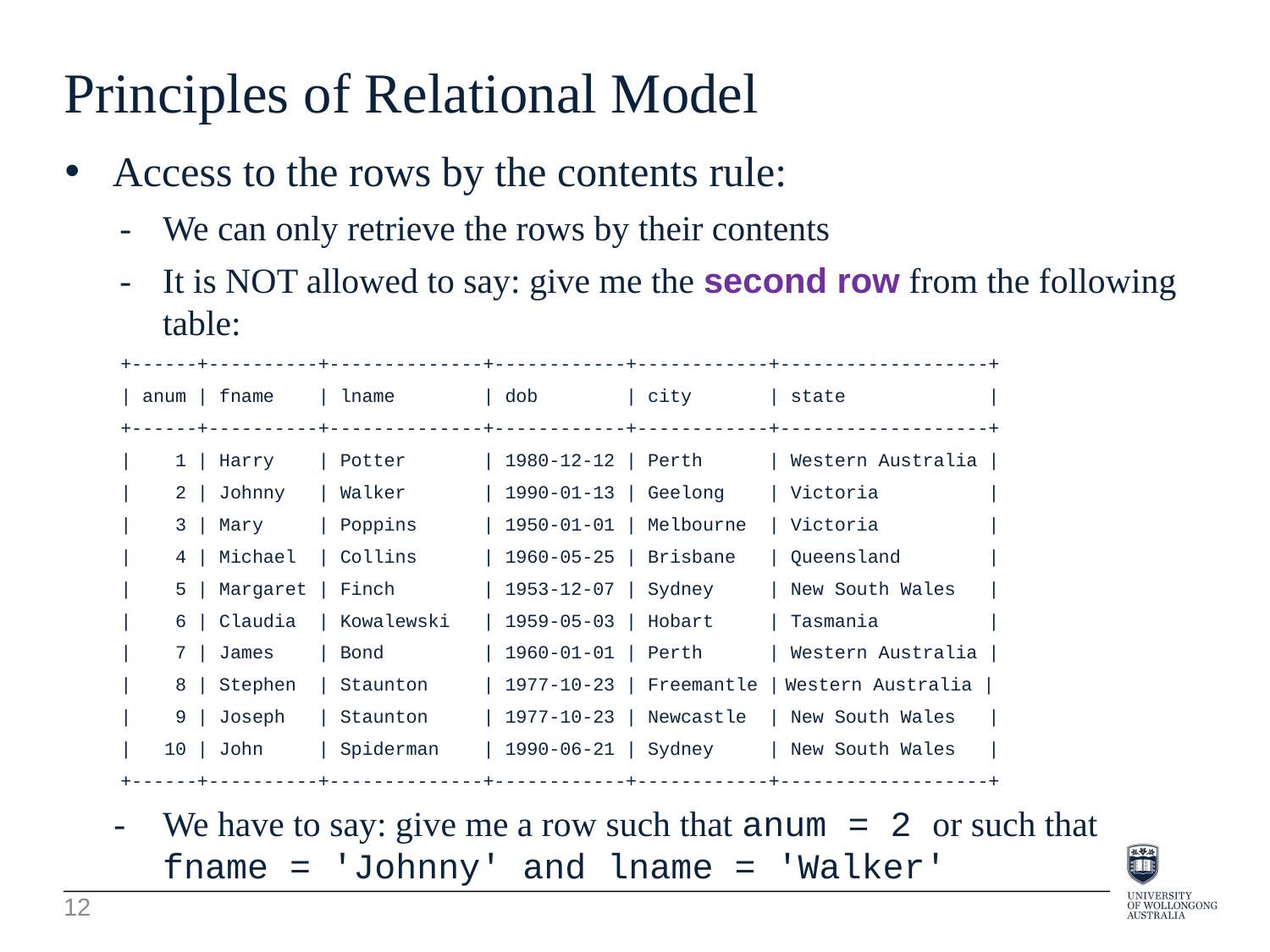

Principles of Relational Model
Access to the rows by the contents rule:
-	We can only retrieve the rows by their contents
-	It is NOT allowed to say: give me the second row from the following table:
+------+----------+--------------+------------+------------+-------------------+
| anum | fname    | lname        | dob        | city       | state             |
+------+----------+--------------+------------+------------+-------------------+
|    1 | Harry    | Potter       | 1980-12-12 | Perth      | Western Australia |
|    2 | Johnny   | Walker       | 1990-01-13 | Geelong    | Victoria          |
|    3 | Mary     | Poppins      | 1950-01-01 | Melbourne  | Victoria          |
|    4 | Michael  | Collins      | 1960-05-25 | Brisbane   | Queensland        |
|    5 | Margaret | Finch        | 1953-12-07 | Sydney     | New South Wales   |
|    6 | Claudia  | Kowalewski   | 1959-05-03 | Hobart     | Tasmania          |
|    7 | James    | Bond         | 1960-01-01 | Perth      | Western Australia |
|    8 | Stephen  | Staunton     | 1977-10-23 | Freemantle | Western Australia |
|    9 | Joseph   | Staunton     | 1977-10-23 | Newcastle  | New South Wales   |
|   10 | John     | Spiderman    | 1990-06-21 | Sydney     | New South Wales   |
+------+----------+--------------+------------+------------+-------------------+
-	We have to say: give me a row such that anum = 2 or such that fname = 'Johnny' and lname = 'Walker'
12